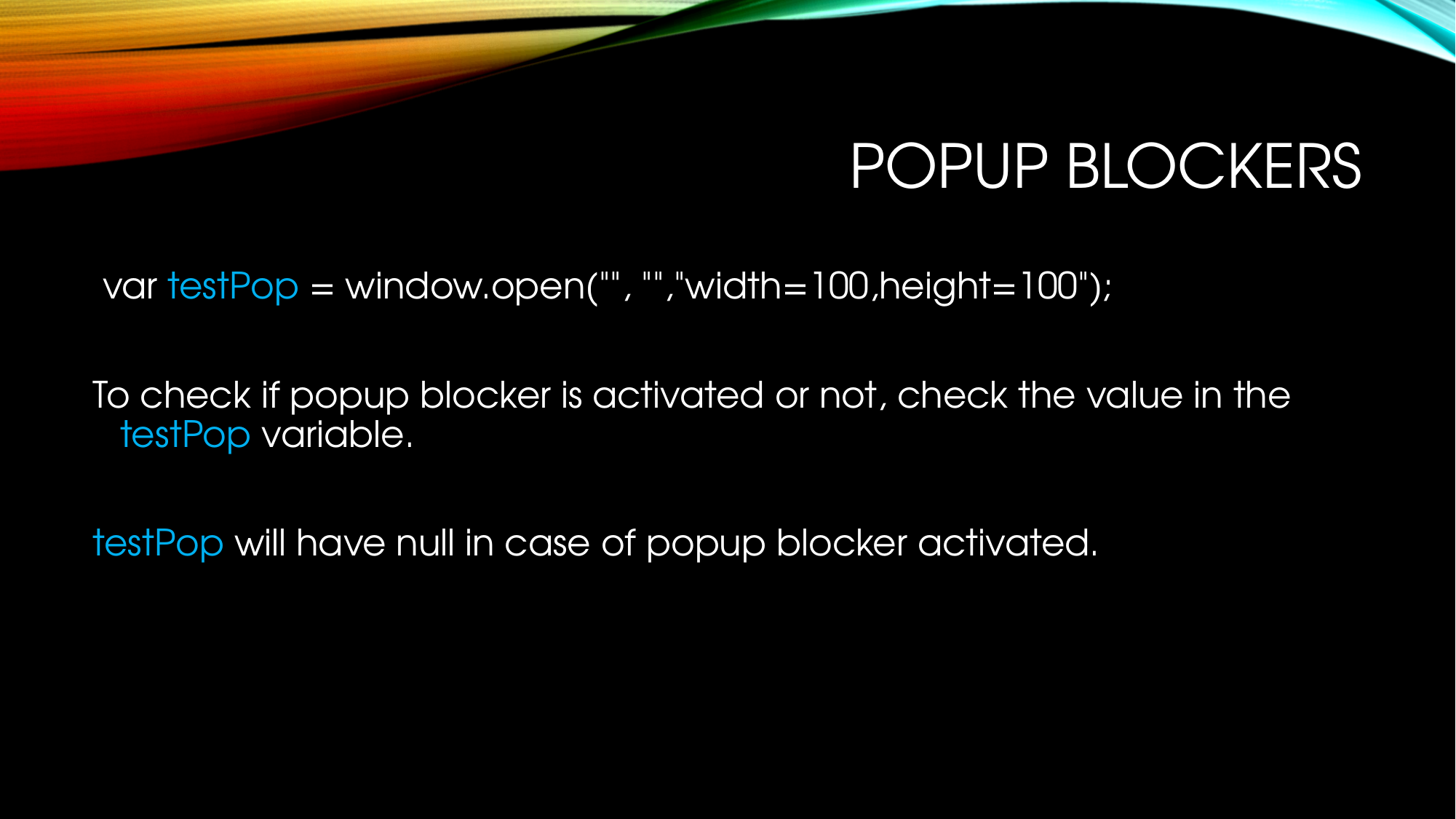

# Popup blockers
 var testPop = window.open("", "","width=100,height=100");

To check if popup blocker is activated or not, check the value in the testPop variable.

testPop will have null in case of popup blocker activated.